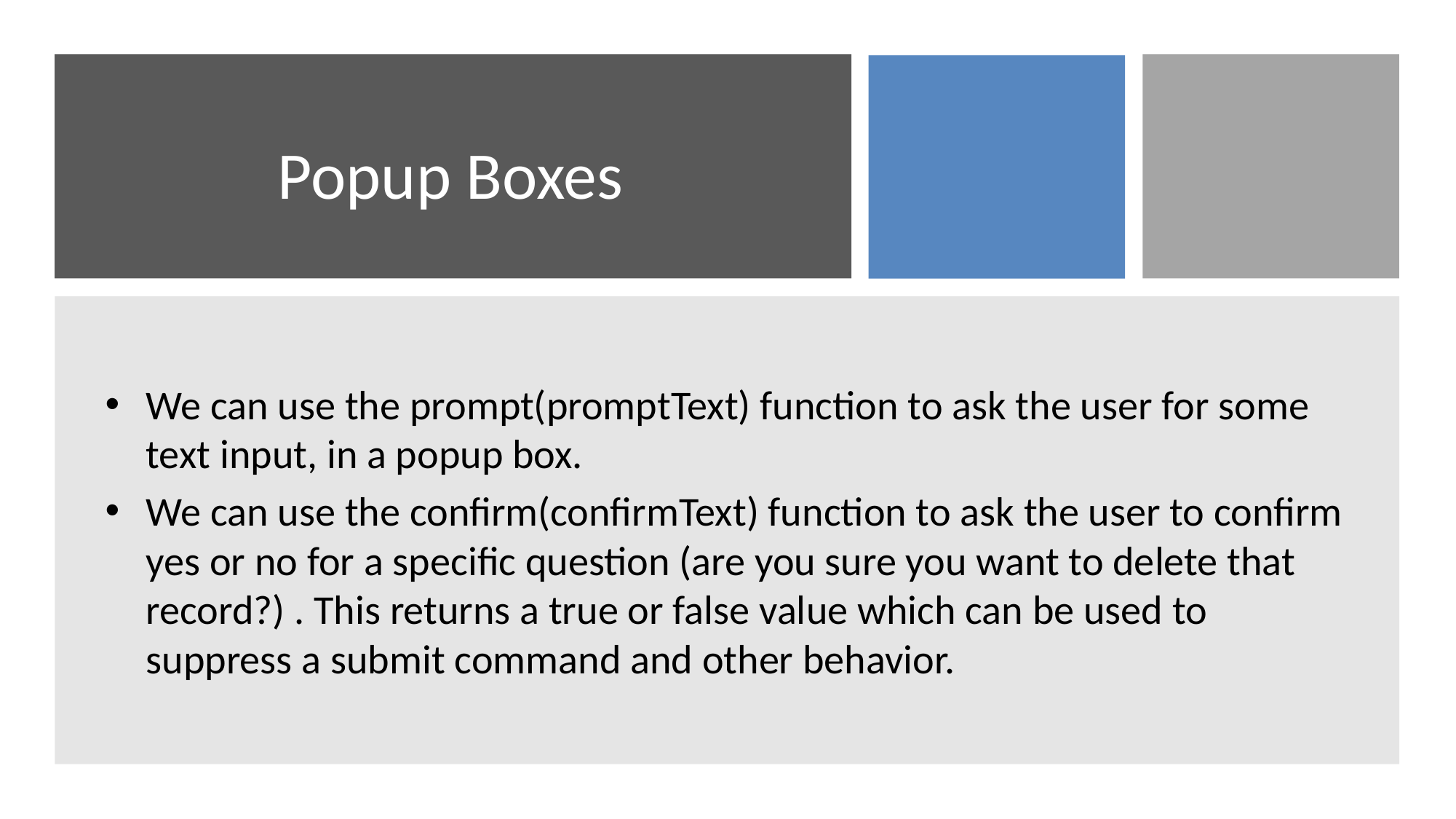

# Popup Boxes

We can use the prompt(promptText) function to ask the user for some text input, in a popup box.
We can use the confirm(confirmText) function to ask the user to confirm yes or no for a specific question (are you sure you want to delete that record?) . This returns a true or false value which can be used to suppress a submit command and other behavior.